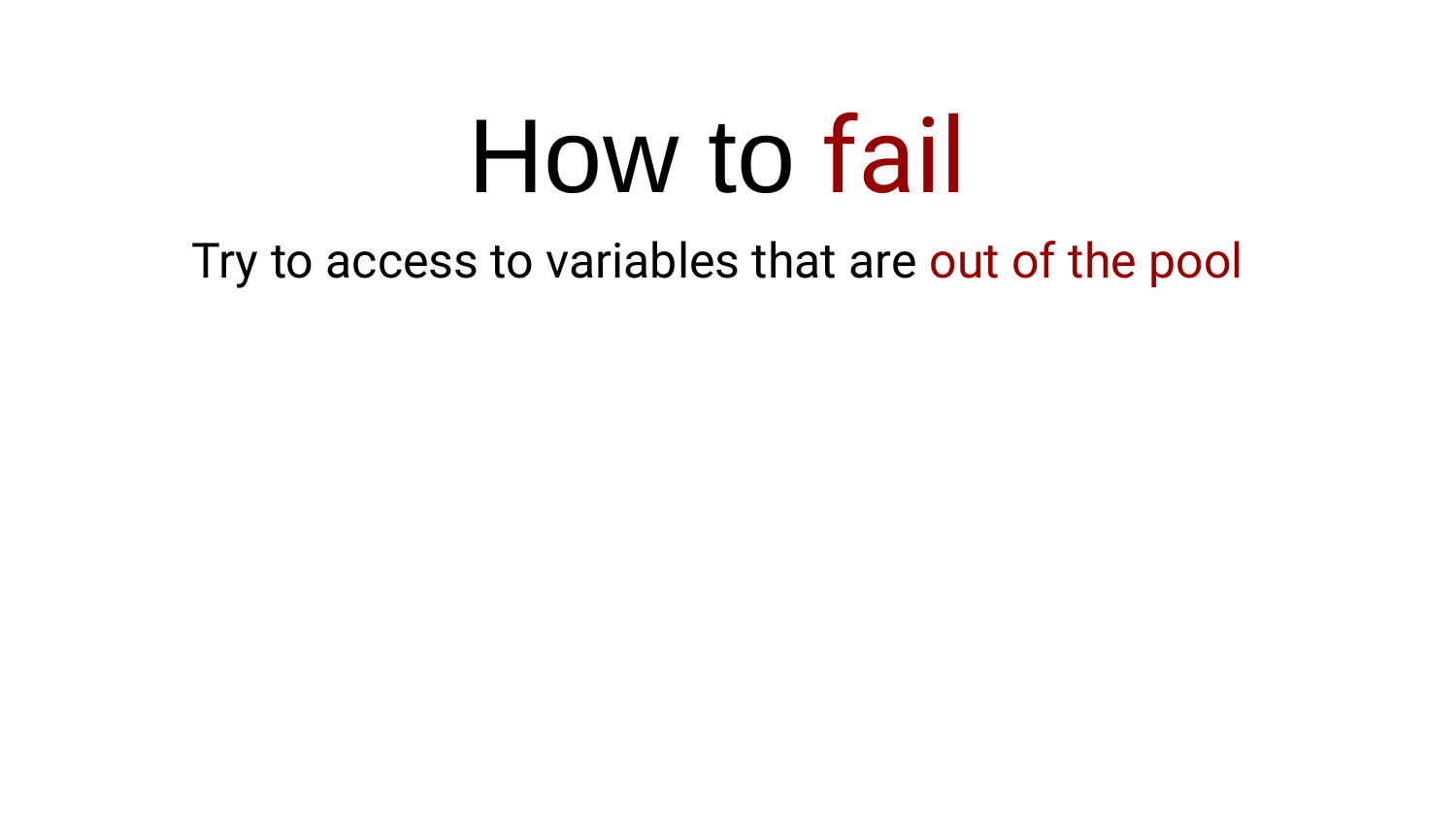

How to fail
Try to access to variables that are out of the pool